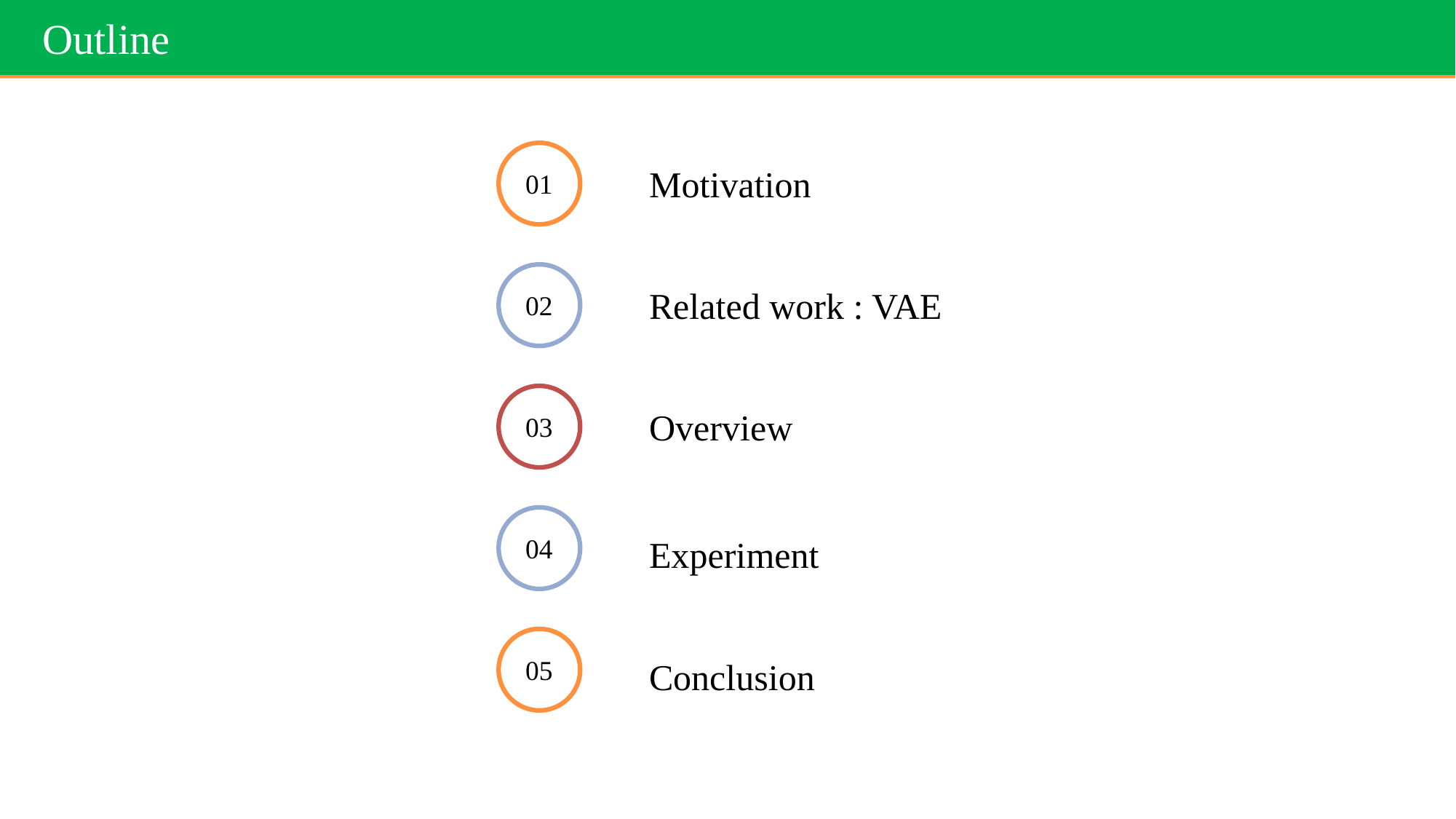

Outline

Motivation
01

02
Related work : VAE

03
Overview

04
Experiment

05
Conclusion